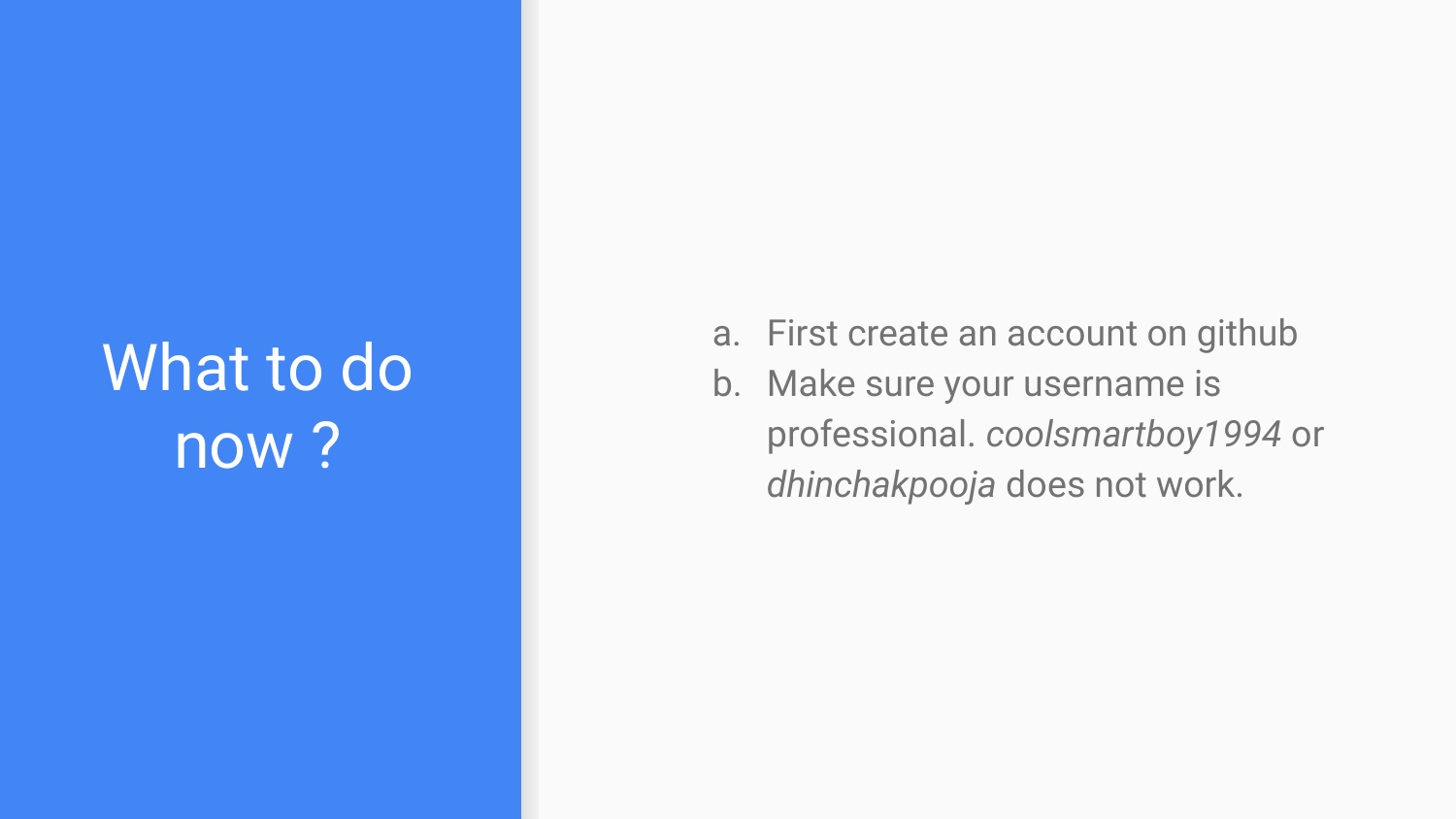

First create an account on github
Make sure your username is professional. coolsmartboy1994 or dhinchakpooja does not work.

# What to do now ?